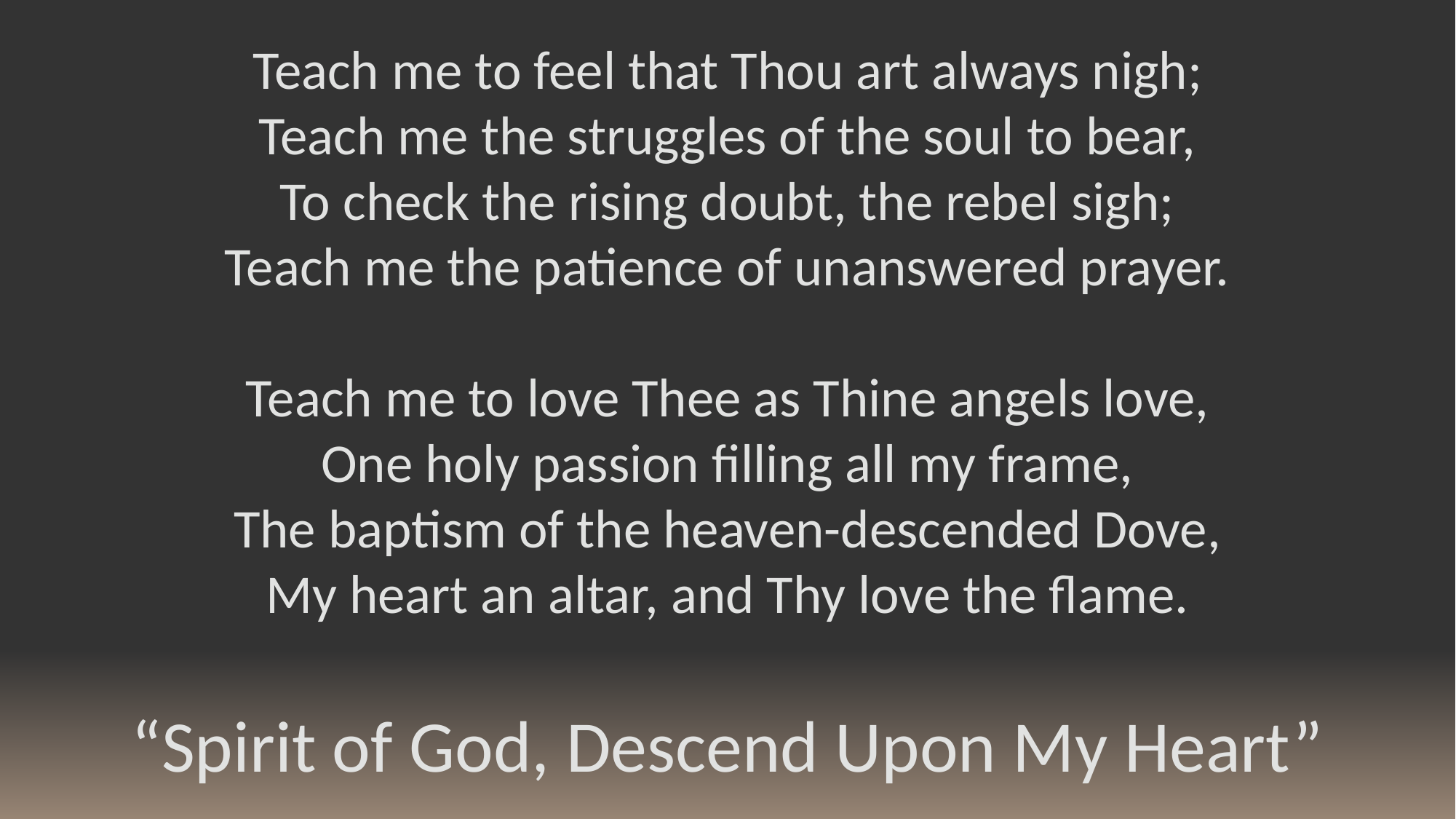

Teach me to feel that Thou art always nigh;
Teach me the struggles of the soul to bear,
To check the rising doubt, the rebel sigh;
Teach me the patience of unanswered prayer.

Teach me to love Thee as Thine angels love,
One holy passion filling all my frame,
The baptism of the heaven-descended Dove,
My heart an altar, and Thy love the flame.

“Spirit of God, Descend Upon My Heart”